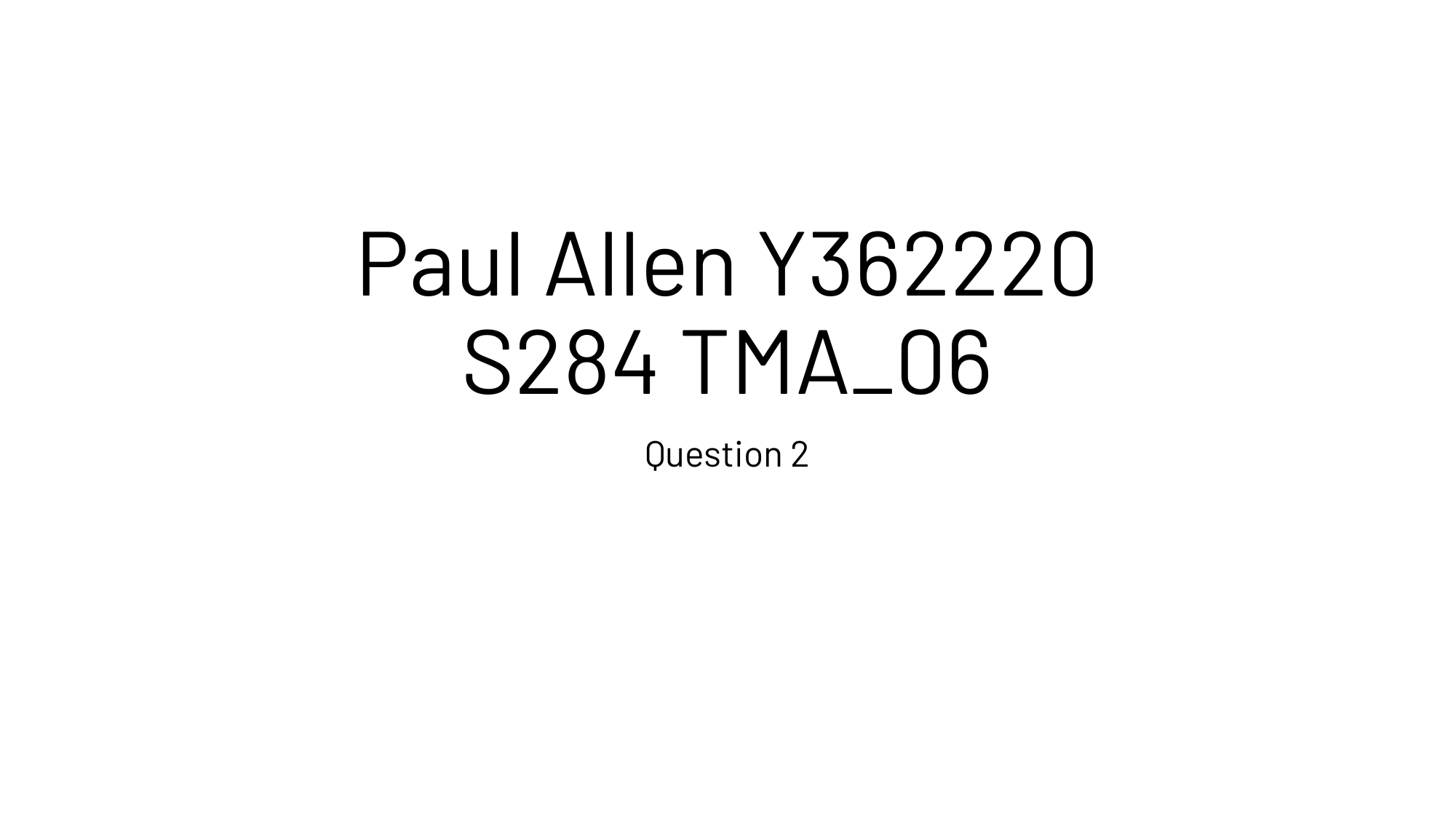

# Paul Allen Y362220 S284 TMA_06
Question 2